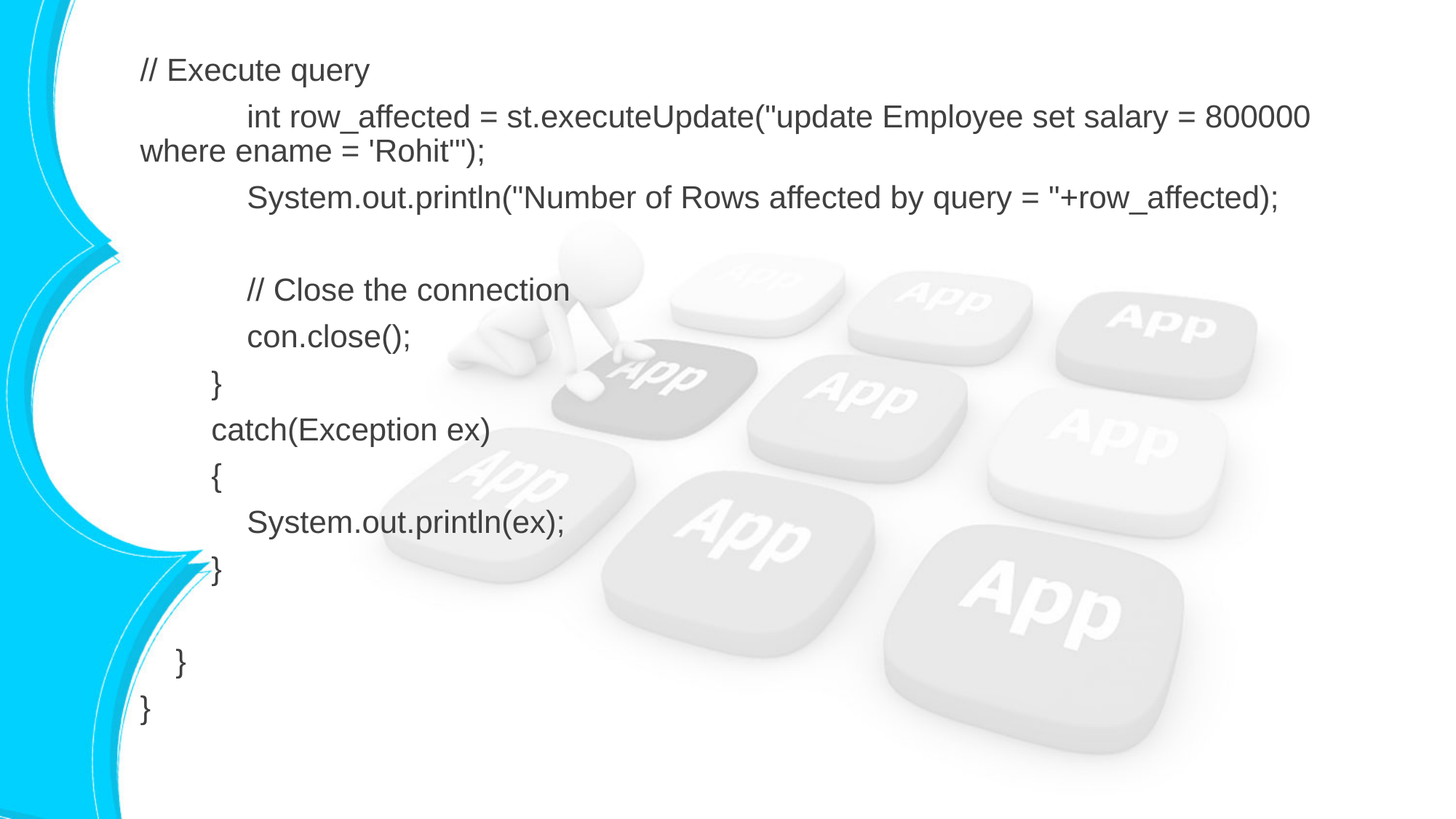

// Execute query
            int row_affected = st.executeUpdate("update Employee set salary = 800000 where ename = 'Rohit'");
            System.out.println("Number of Rows affected by query = "+row_affected);

            // Close the connection
            con.close();
        }
        catch(Exception ex)
        {
            System.out.println(ex);
        }

    }
}